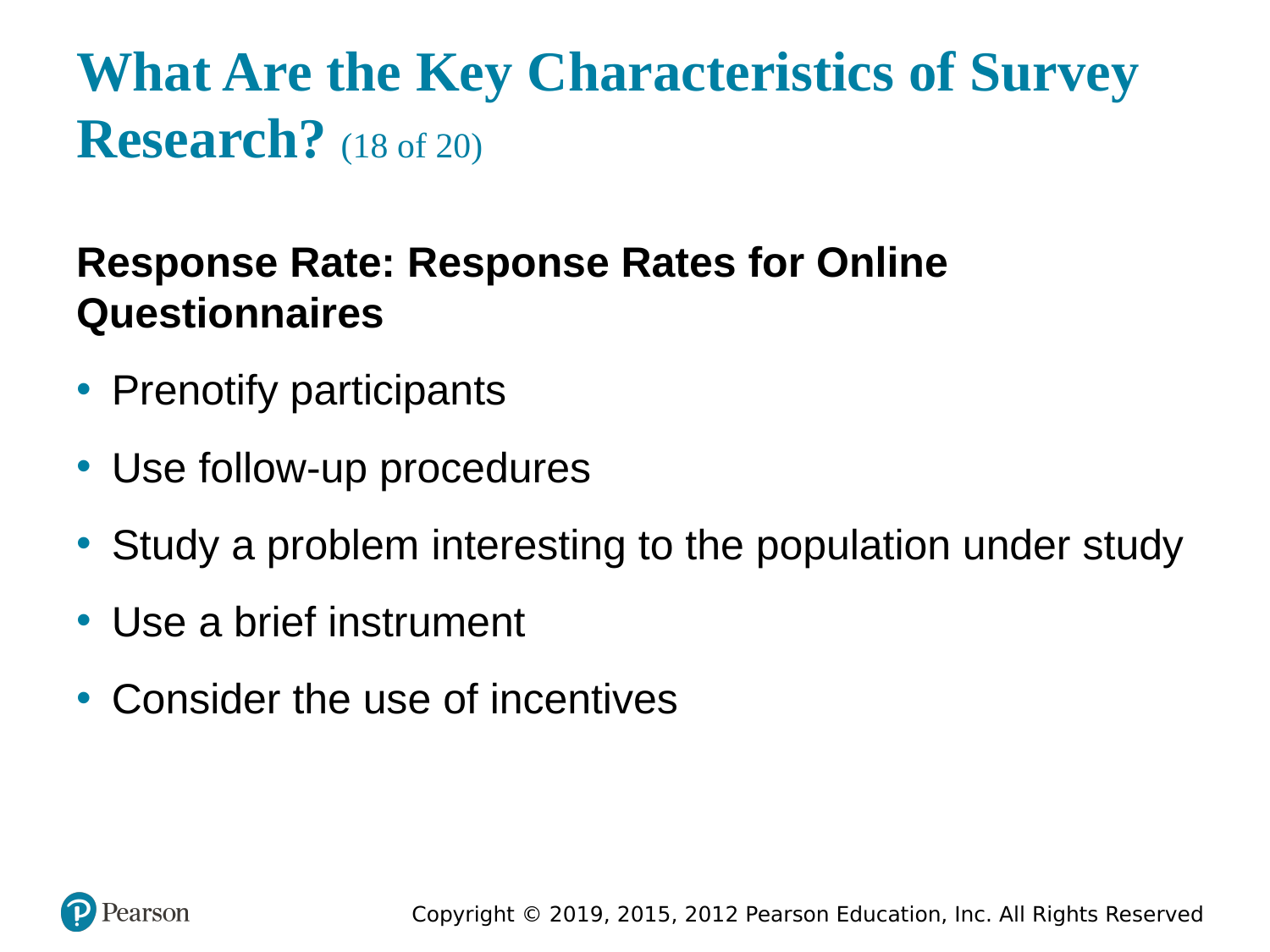

# What Are the Key Characteristics of Survey Research? (18 of 20)
Response Rate: Response Rates for Online Questionnaires
Prenotify participants
Use follow-up procedures
Study a problem interesting to the population under study
Use a brief instrument
Consider the use of incentives